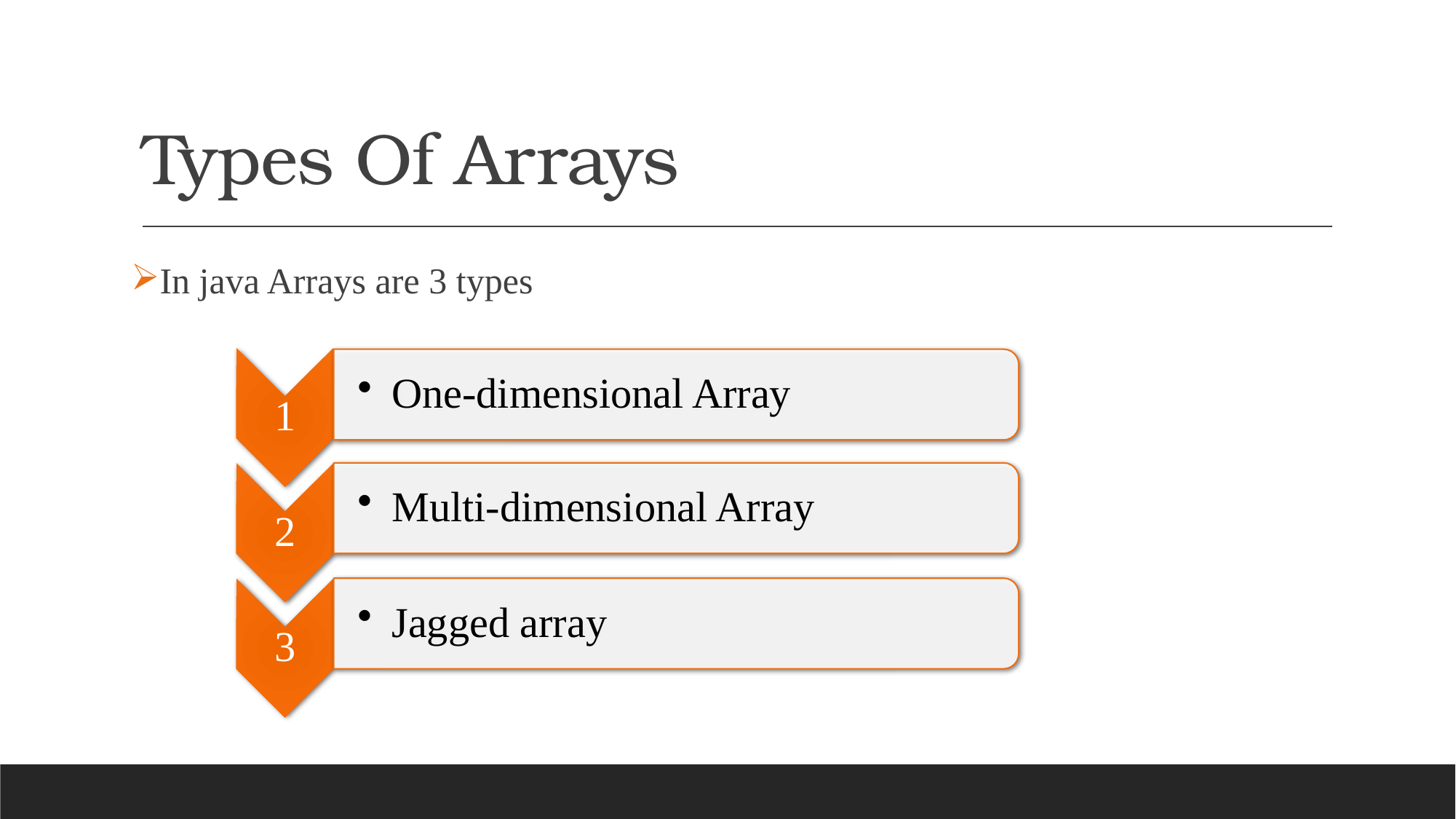

# Types Of Arrays
In java Arrays are 3 types

1
One-dimensional Array
2
Multi-dimensional Array
3
Jagged array